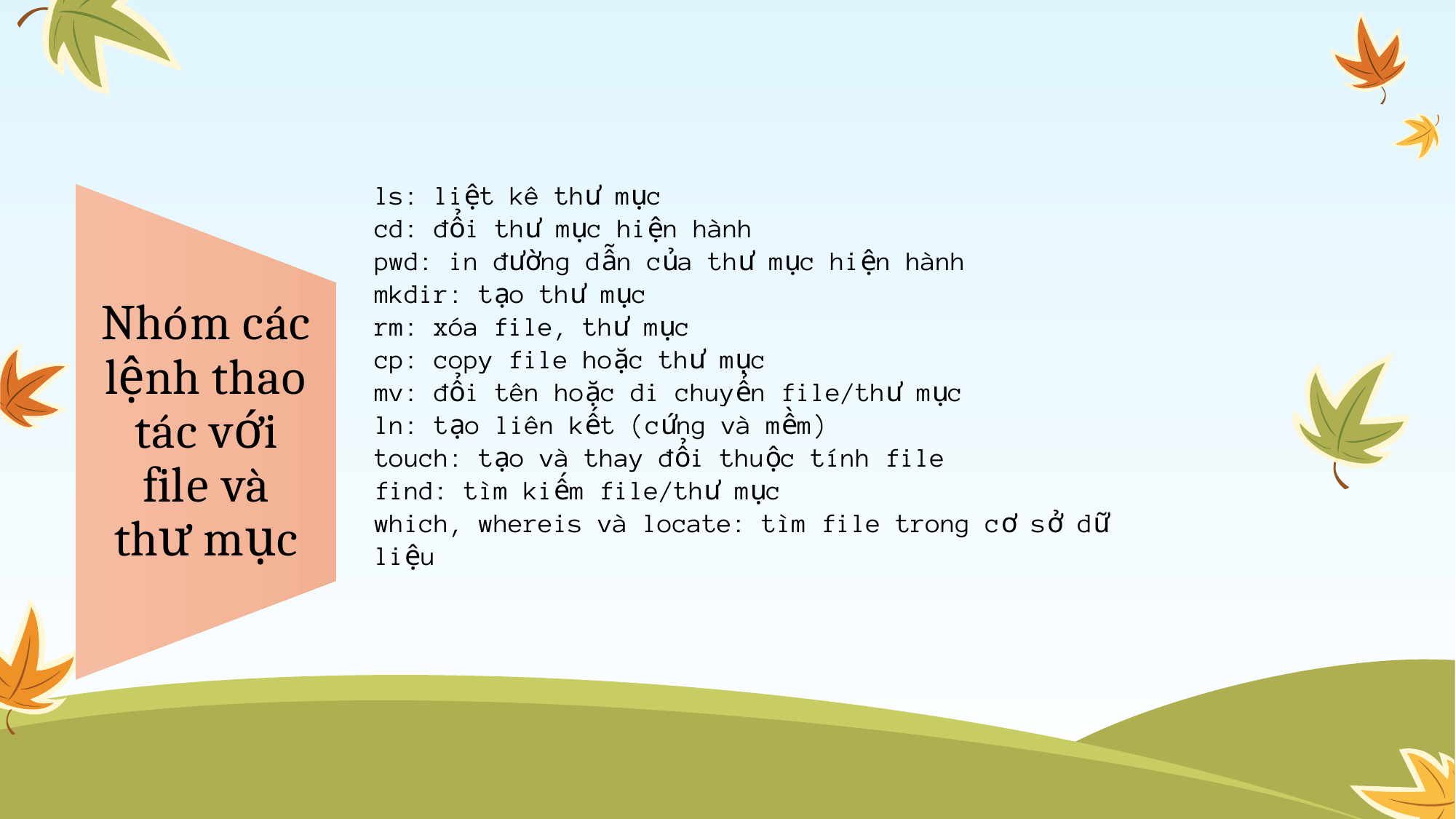

ls: liệt kê thư mục
cd: đổi thư mục hiện hành
pwd: in đường dẫn của thư mục hiện hành
mkdir: tạo thư mục
rm: xóa file, thư mục
cp: copy file hoặc thư mục
mv: đổi tên hoặc di chuyển file/thư mục
ln: tạo liên kết (cứng và mềm)
touch: tạo và thay đổi thuộc tính file
find: tìm kiếm file/thư mục
which, whereis và locate: tìm file trong cơ sở dữ liệu
Nhóm các lệnh thao tác với file và thư mục